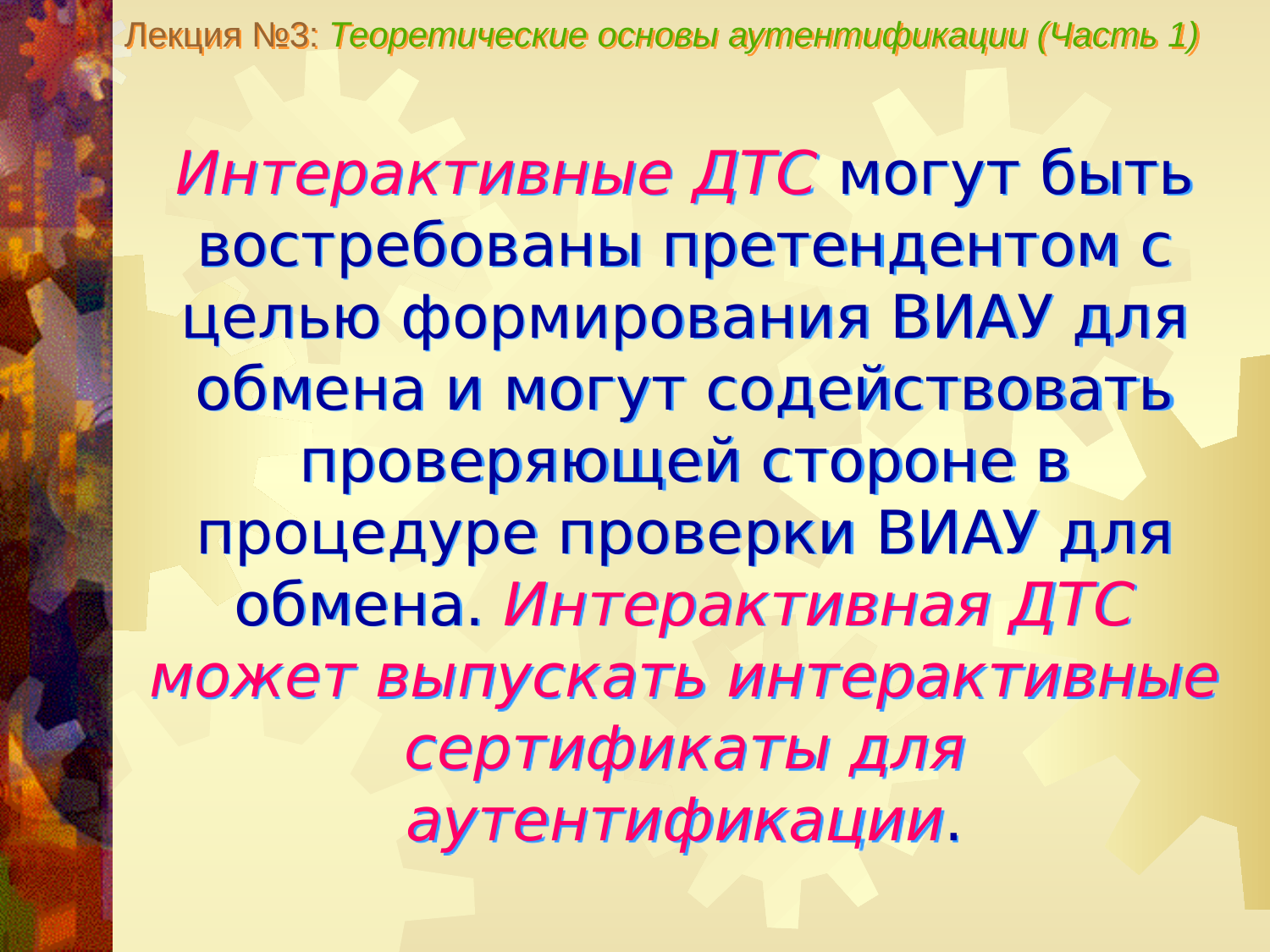

Лекция №3: Теоретические основы аутентификации (Часть 1)
Интерактивные ДТС могут быть востребованы претендентом с целью формирования ВИАУ для обмена и могут содействовать проверяющей стороне в процедуре проверки ВИАУ для обмена. Интерактивная ДТС может выпускать интерактивные сертификаты для аутентификации.